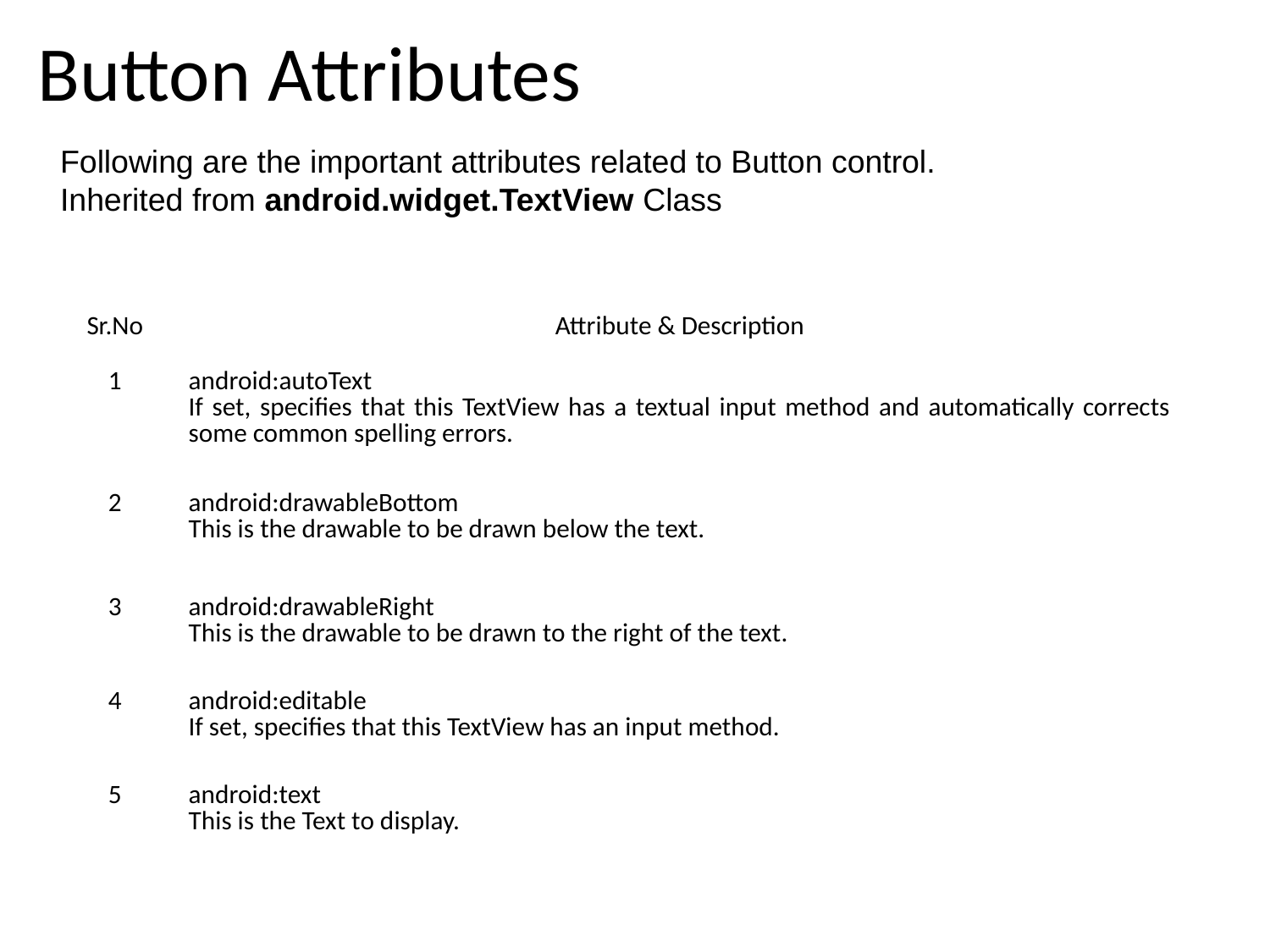

Button Attributes

Following are the important attributes related to Button control.
Inherited from android.widget.TextView Class
| Sr.No | Attribute & Description |
| --- | --- |
| 1 | android:autoText If set, specifies that this TextView has a textual input method and automatically corrects some common spelling errors. |
| 2 | android:drawableBottom This is the drawable to be drawn below the text. |
| 3 | android:drawableRight This is the drawable to be drawn to the right of the text. |
| 4 | android:editable If set, specifies that this TextView has an input method. |
| 5 | android:text This is the Text to display. |